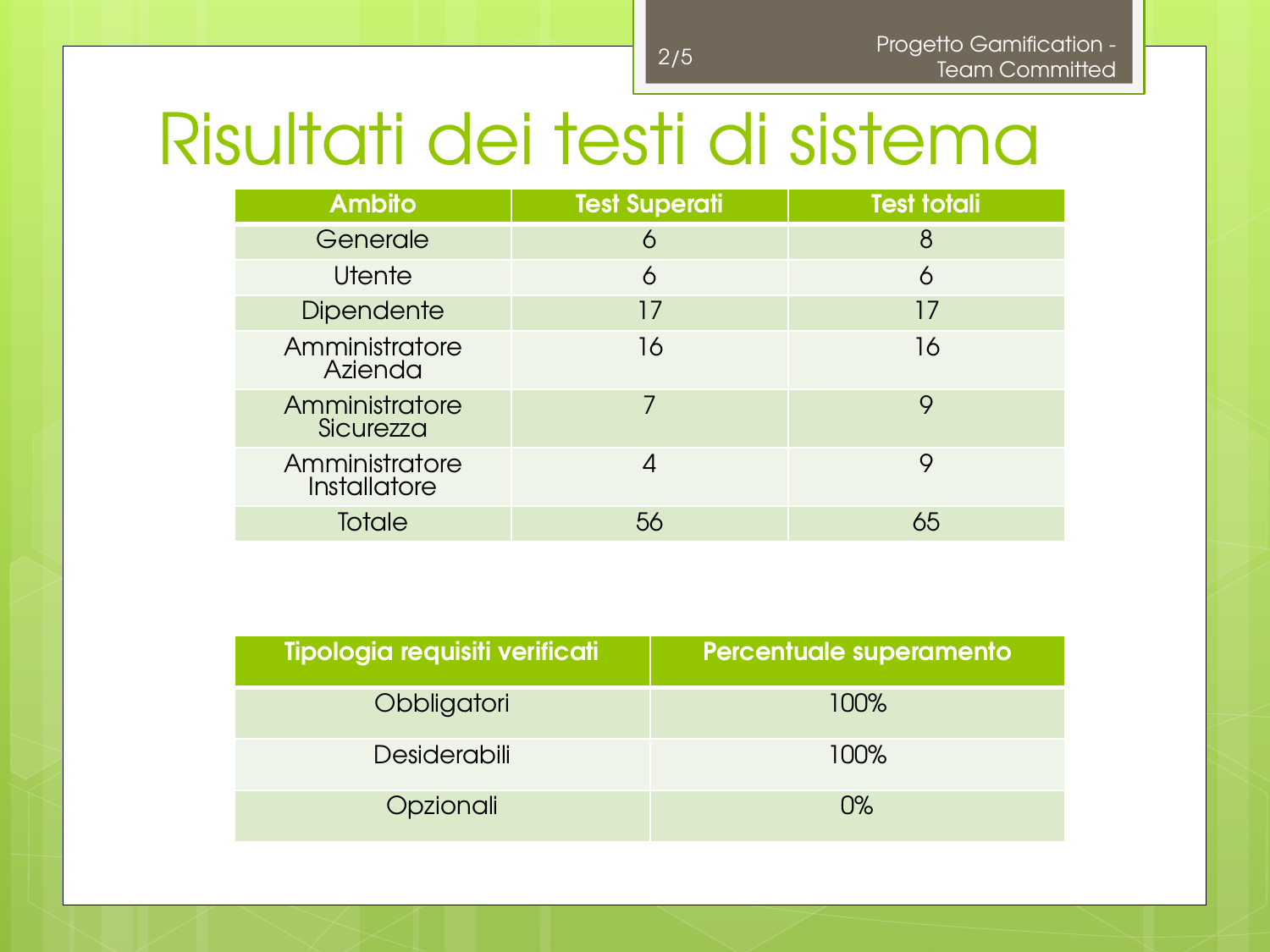

# Risultati dei testi di sistema
2/5
Progetto Gamification - Team Committed
| Ambito | Test Superati | Test totali |
| --- | --- | --- |
| Generale | 6 | 8 |
| Utente | 6 | 6 |
| Dipendente | 17 | 17 |
| Amministratore Azienda | 16 | 16 |
| Amministratore Sicurezza | 7 | 9 |
| Amministratore Installatore | 4 | 9 |
| Totale | 56 | 65 |
| Tipologia requisiti verificati | Percentuale superamento |
| --- | --- |
| Obbligatori | 100% |
| Desiderabili | 100% |
| Opzionali | 0% |